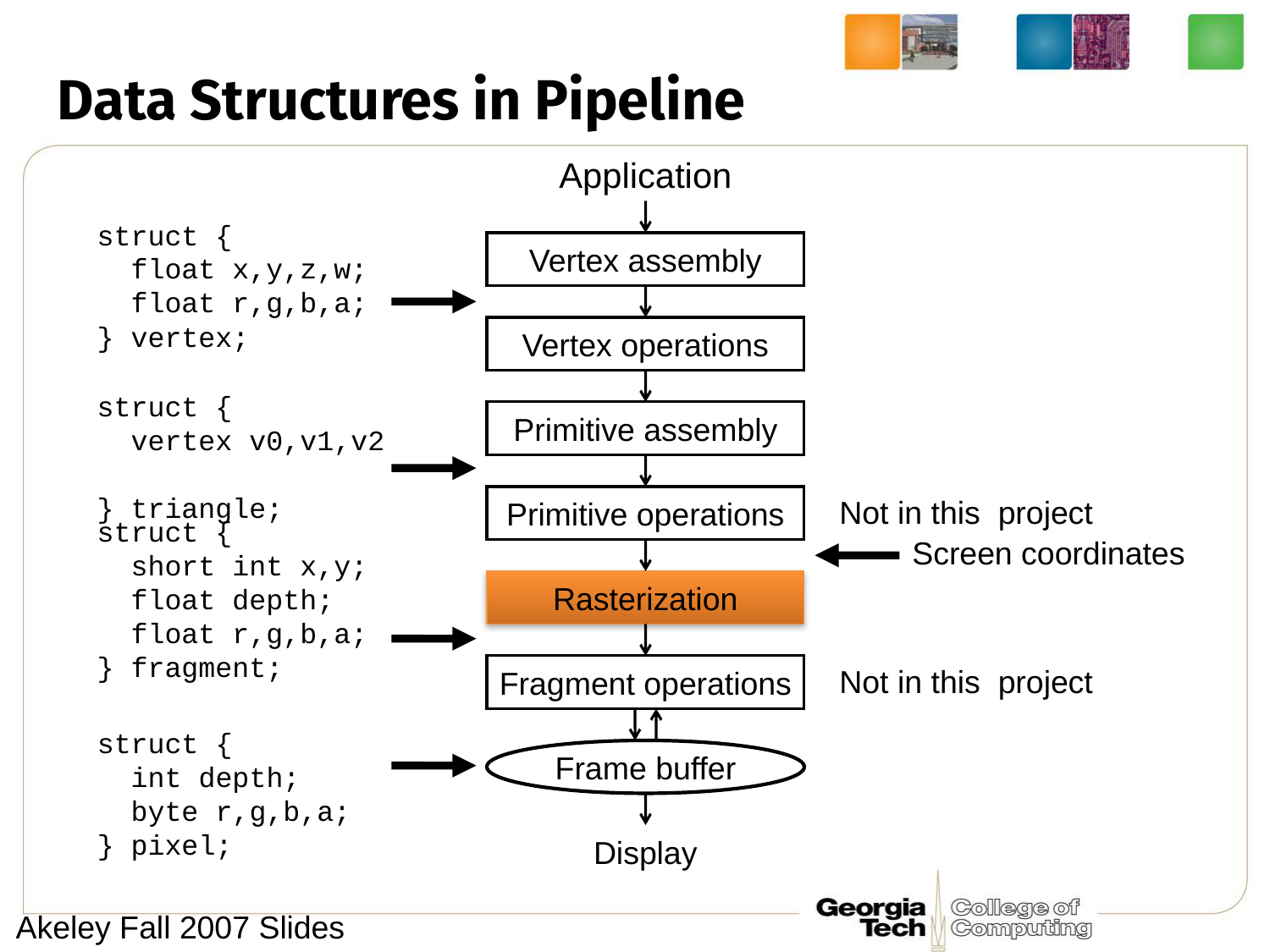

# Data Structures in Pipeline
Application

struct {
  float x,y,z,w;
  float r,g,b,a;
} vertex;
Vertex assembly

Vertex operations

struct {
  vertex v0,v1,v2
} triangle;
Primitive assembly

Primitive operations
Not in this  project
struct {
  short int x,y;
  float depth;
  float r,g,b,a;
} fragment;
Screen coordinates

Rasterization

Fragment operations
Not in this  project

struct {
  int depth;
  byte r,g,b,a;
} pixel;
Frame buffer

Display
Akeley Fall 2007 Slides